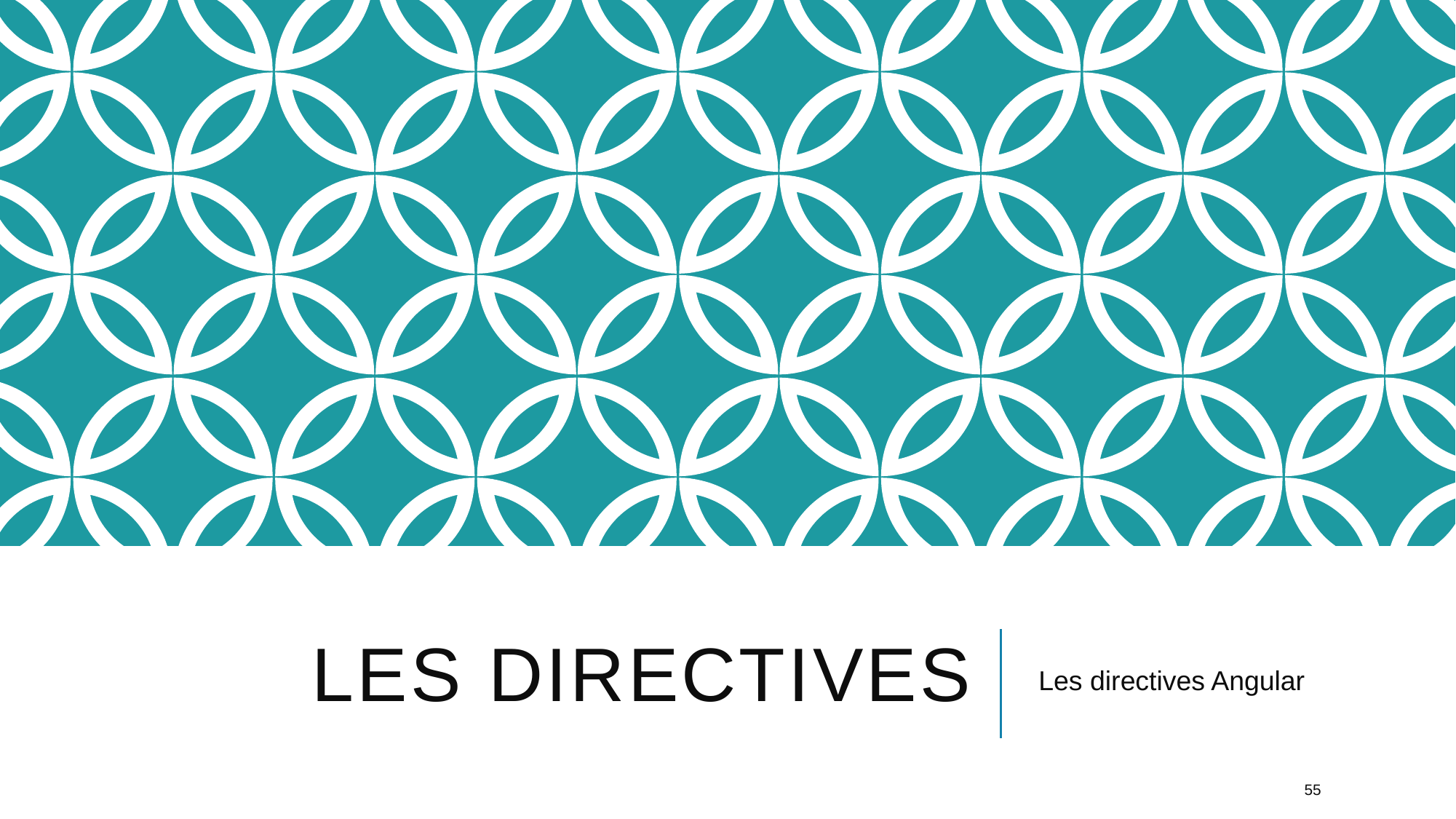

# Les directives
Les directives Angular
55